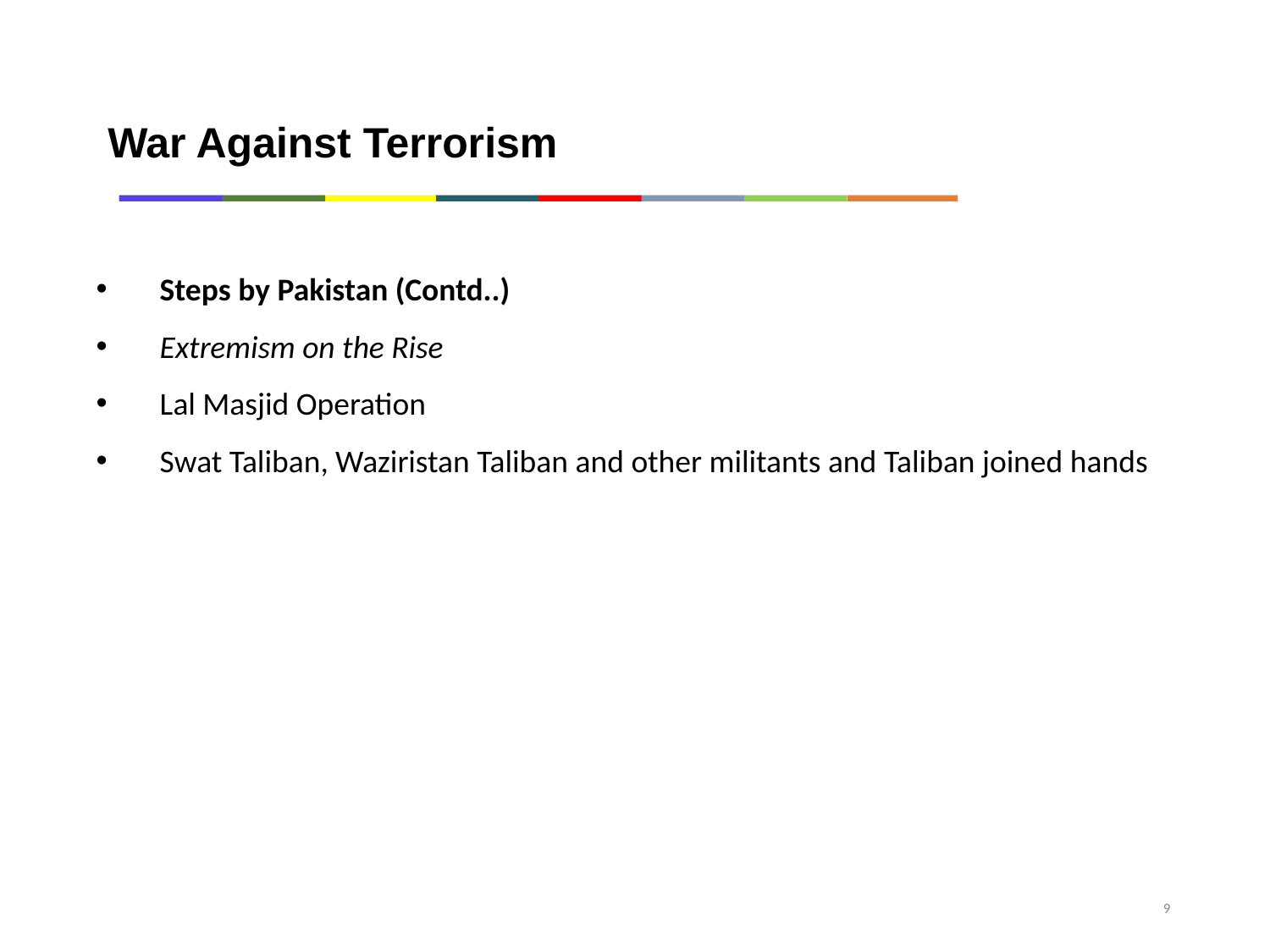

War Against Terrorism

Steps by Pakistan (Contd..)
Extremism on the Rise
Lal Masjid Operation
Swat Taliban, Waziristan Taliban and other militants and Taliban joined hands
9